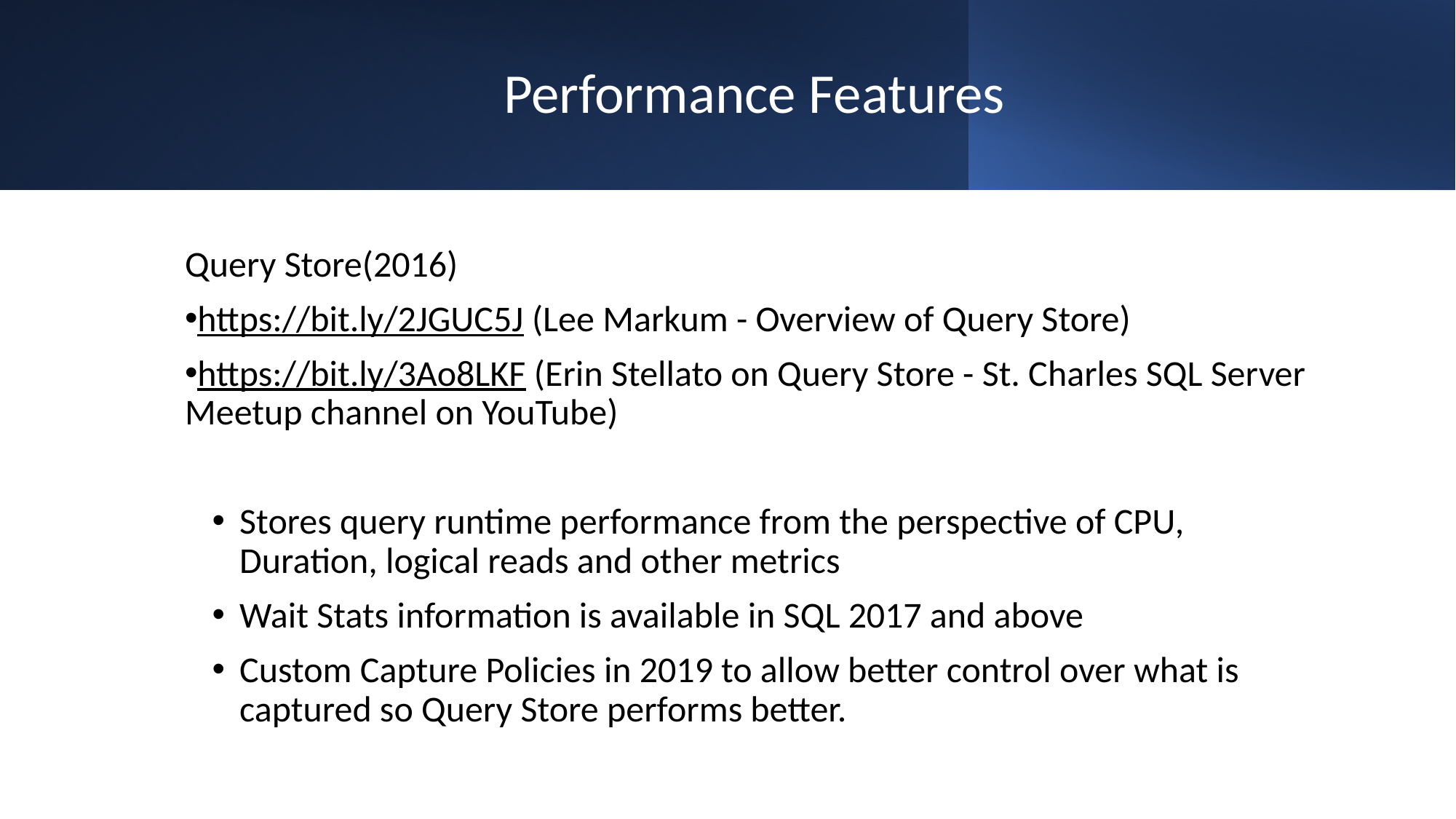

# Performance Features
Query Store(2016)
https://bit.ly/2JGUC5J (Lee Markum - Overview of Query Store)
https://bit.ly/3Ao8LKF (Erin Stellato on Query Store - St. Charles SQL Server Meetup channel on YouTube)

Stores query runtime performance from the perspective of CPU, Duration, logical reads and other metrics
Wait Stats information is available in SQL 2017 and above
Custom Capture Policies in 2019 to allow better control over what is captured so Query Store performs better.